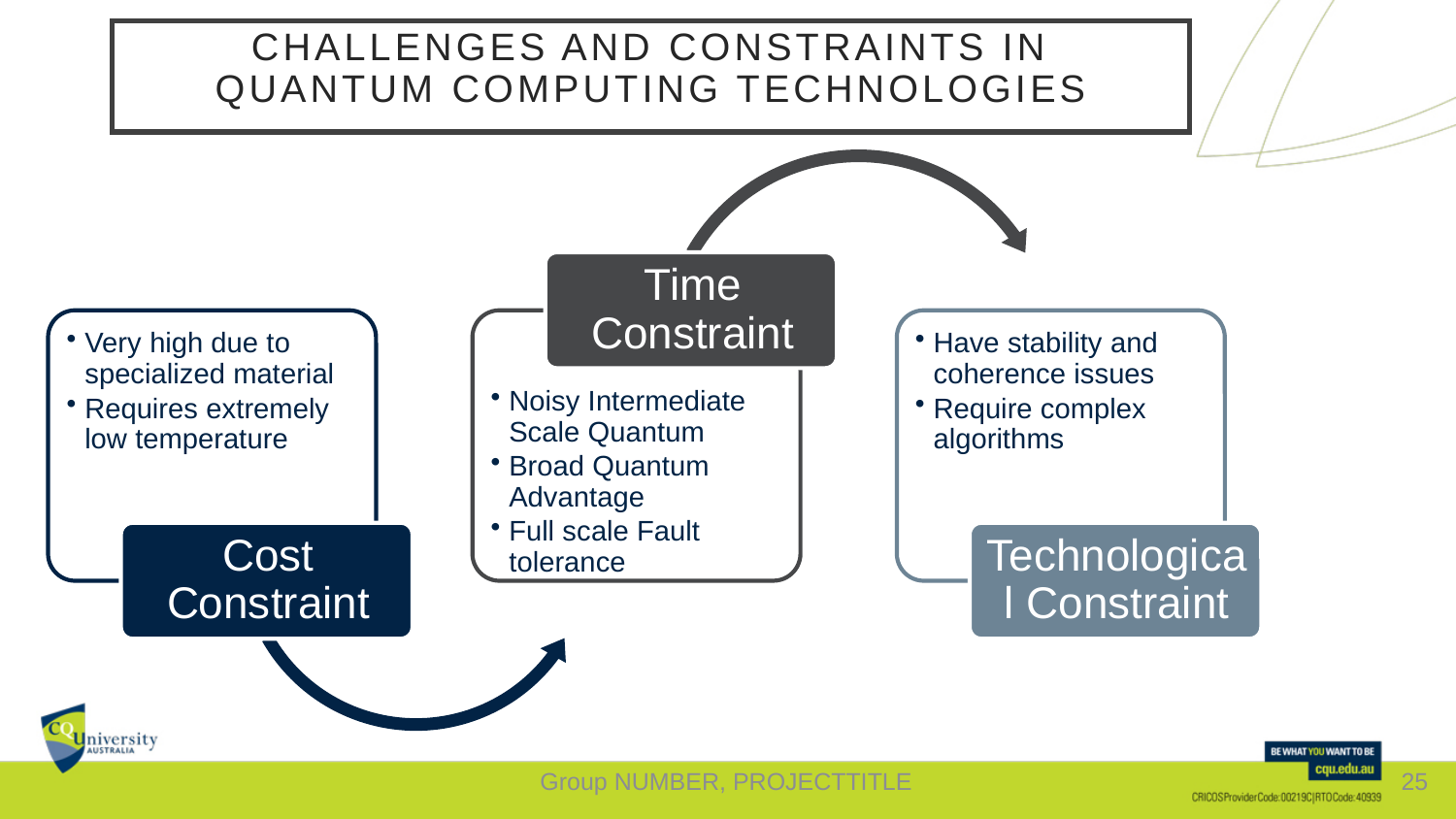

Challenges and Constraints in Quantum Computing Technologies

Very high due to specialized material
Requires extremely low temperature
Cost Constraint
Noisy Intermediate Scale Quantum
Broad Quantum Advantage
Full scale Fault tolerance
Time Constraint
Have stability and coherence issues
Require complex algorithms
Technological Constraint
Group NUMBER, PROJECTTITLE
25